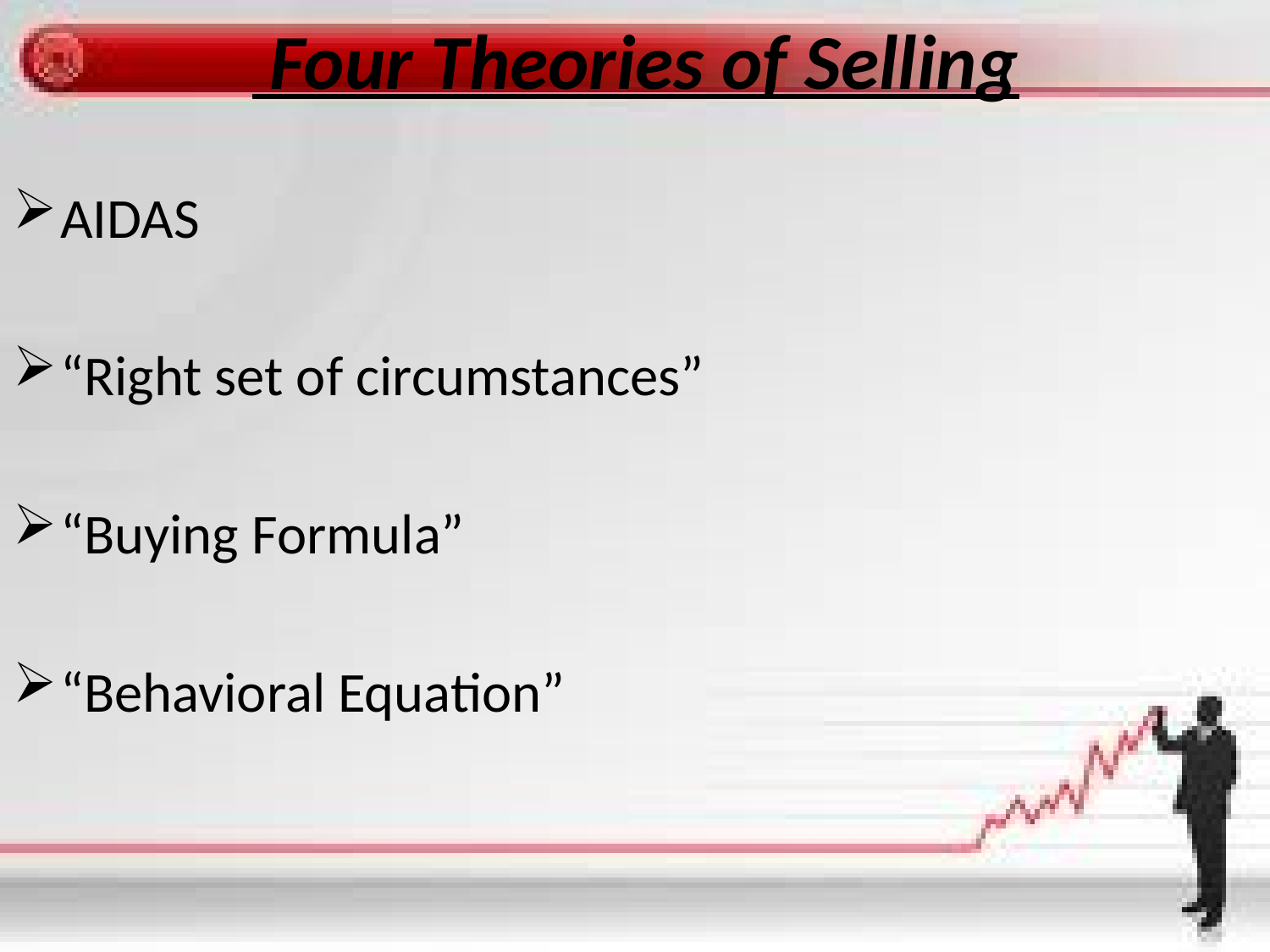

Four Theories of Selling

AIDAS

“Right set of circumstances”

“Buying Formula”

“Behavioral Equation”